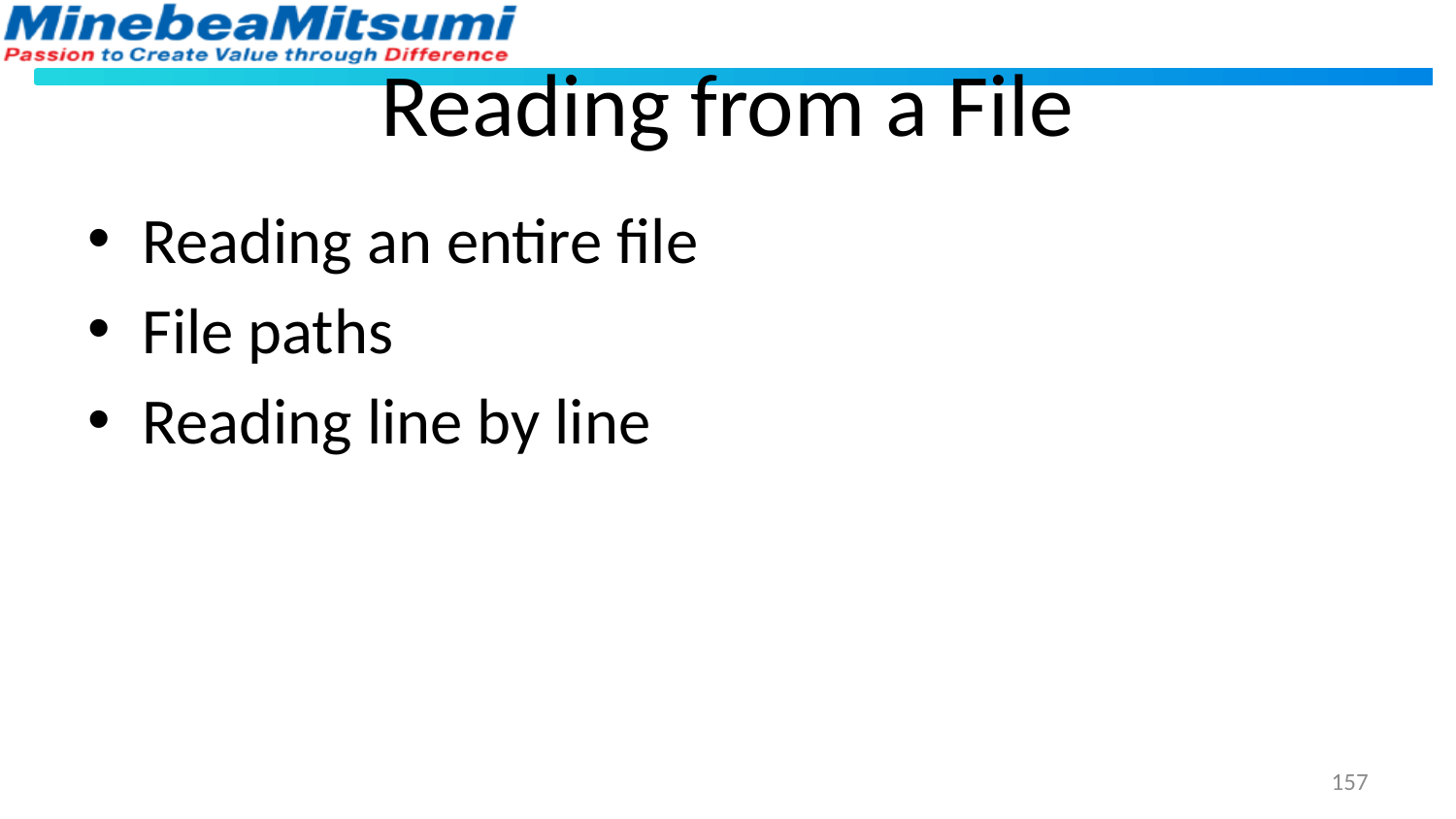

# Reading from a File
Reading an entire file
File paths
Reading line by line
157